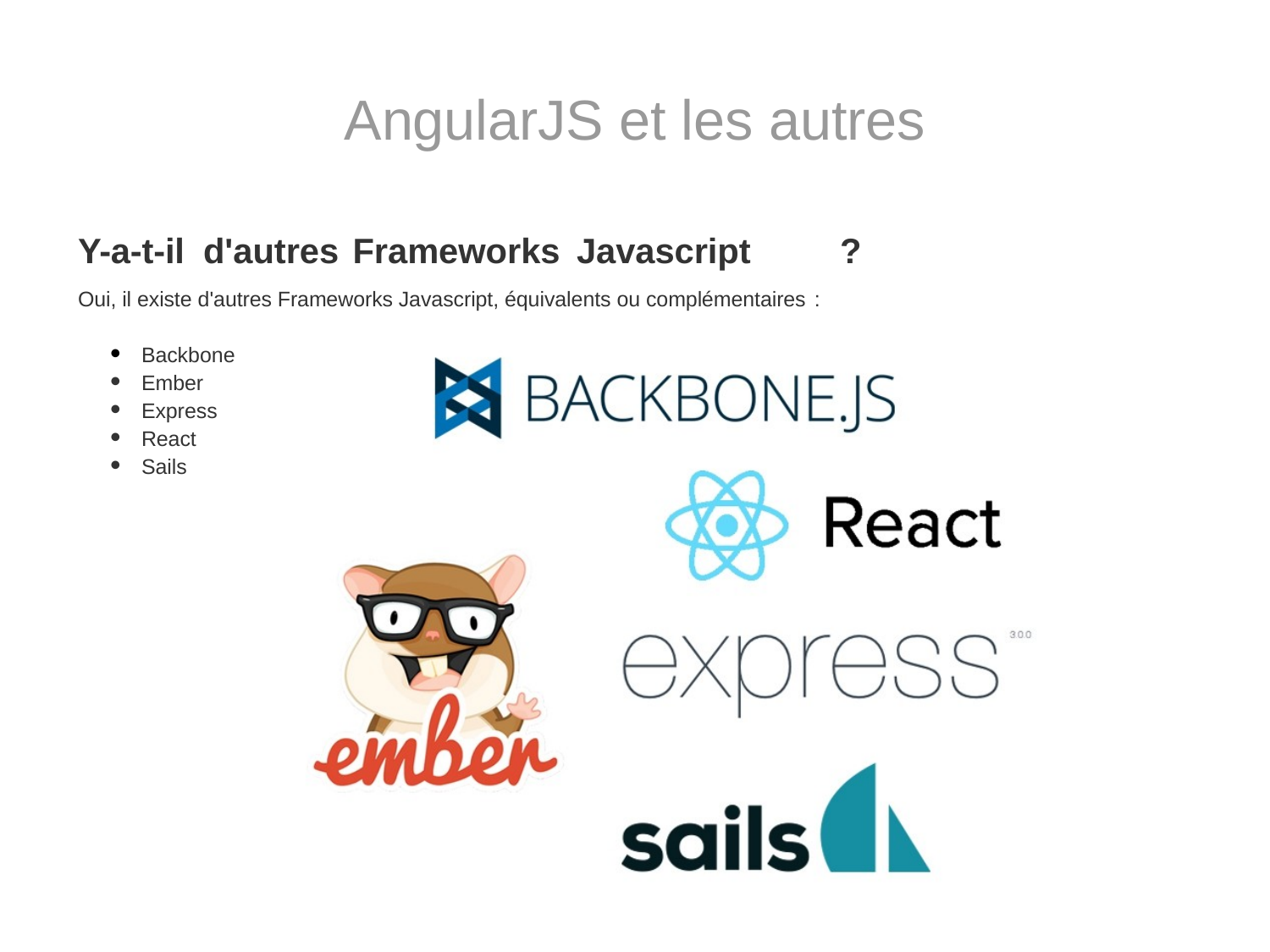

# AngularJS et les autres
Y-a-t-il  d'autres Frameworks Javascript	?
Oui, il existe d'autres Frameworks Javascript, équivalents ou complémentaires :

Backbone
Ember
Express
React
Sails